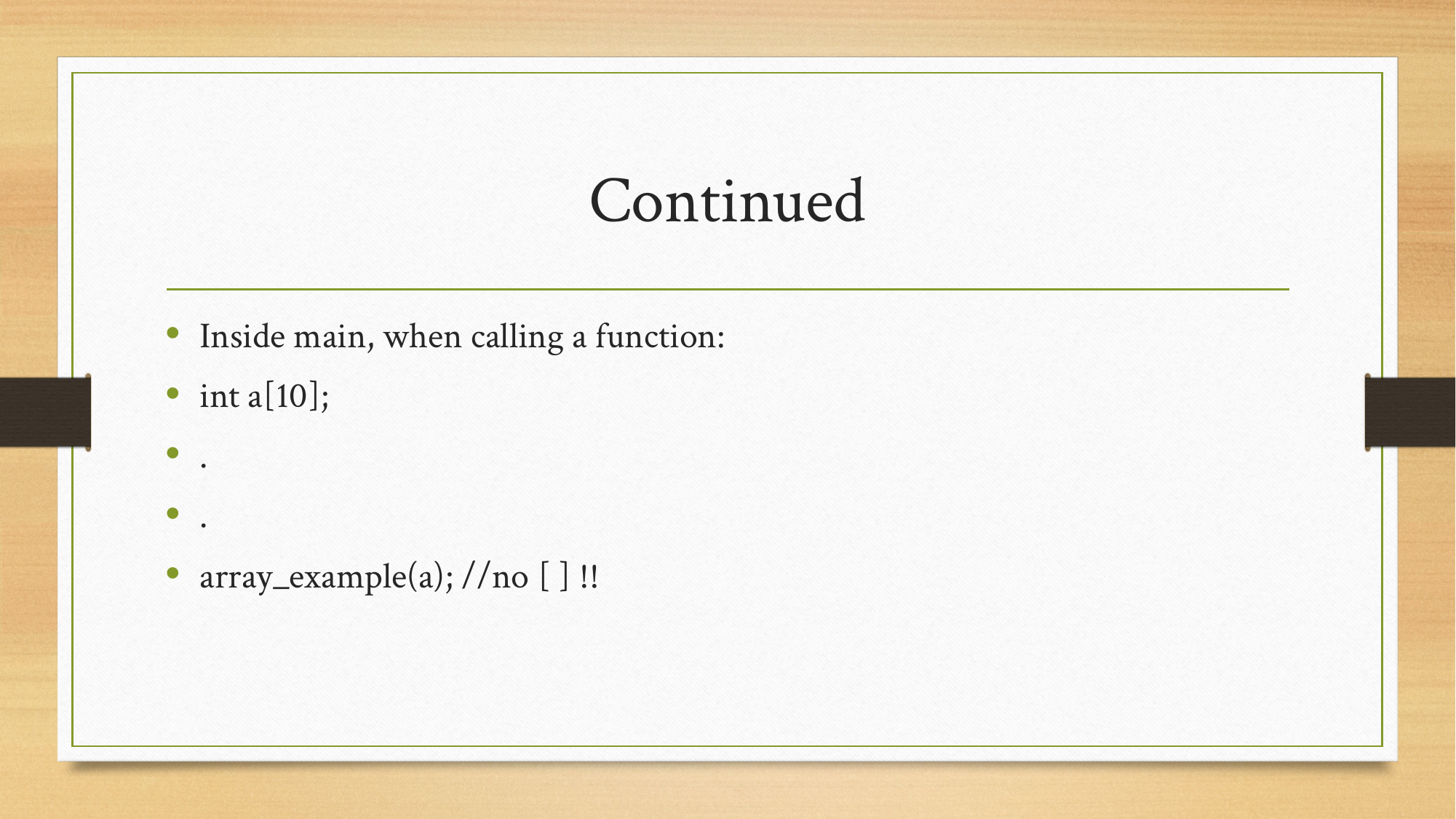

# Continued
Inside main, when calling a function:
int a[10];
.
.
array_example(a); //no [ ] !!